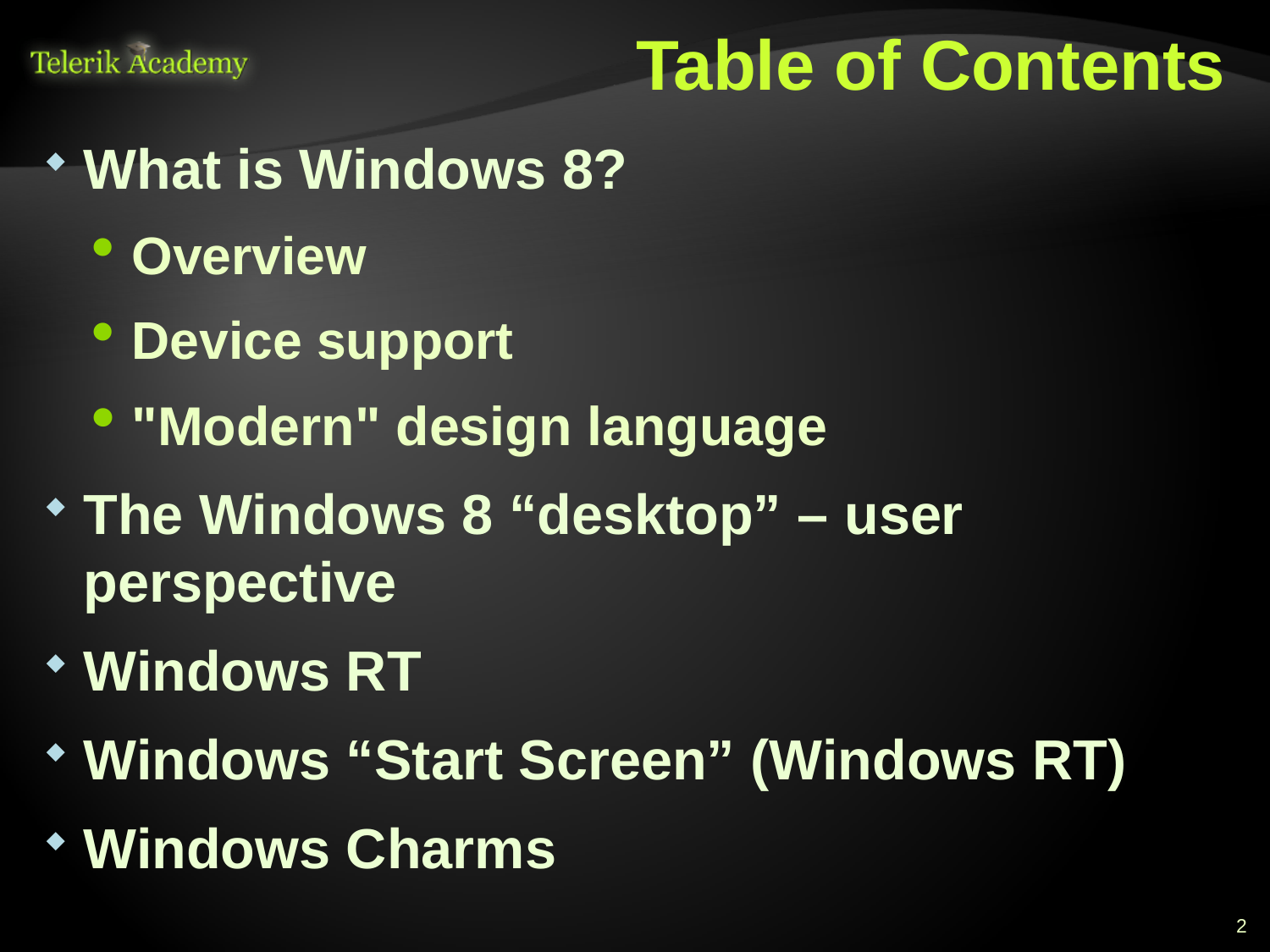

# Table of Contents
What is Windows 8?
Overview
Device support
"Modern" design language
The Windows 8 “desktop” – user perspective
Windows RT
Windows “Start Screen” (Windows RT)
Windows Charms

2